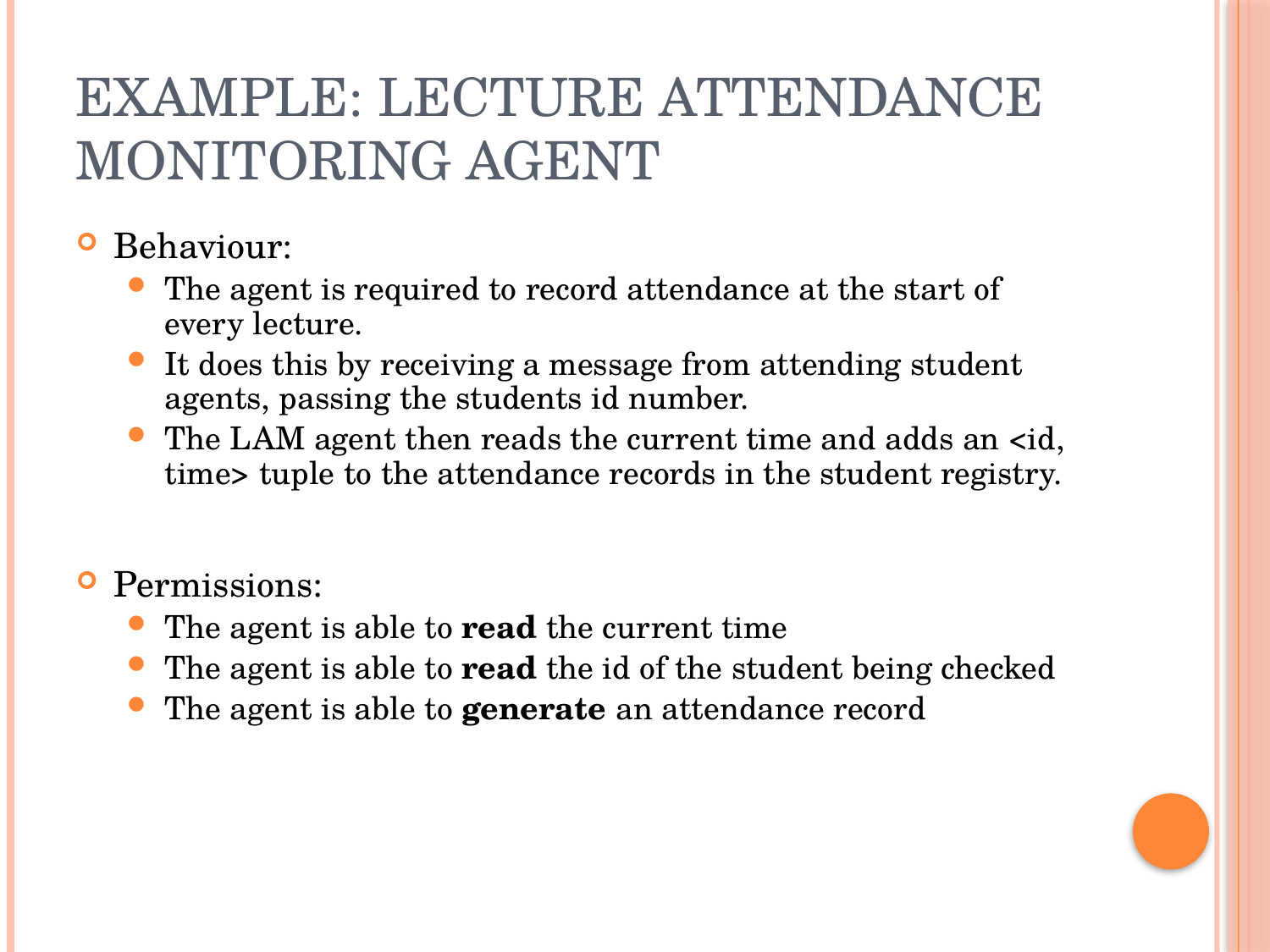

# Example: Lecture Attendance Monitoring Agent
Behaviour:
The agent is required to record attendance at the start of every lecture.
It does this by receiving a message from attending student agents, passing the students id number.
The LAM agent then reads the current time and adds an <id, time> tuple to the attendance records in the student registry.

Permissions:
The agent is able to read the current time
The agent is able to read the id of the student being checked
The agent is able to generate an attendance record